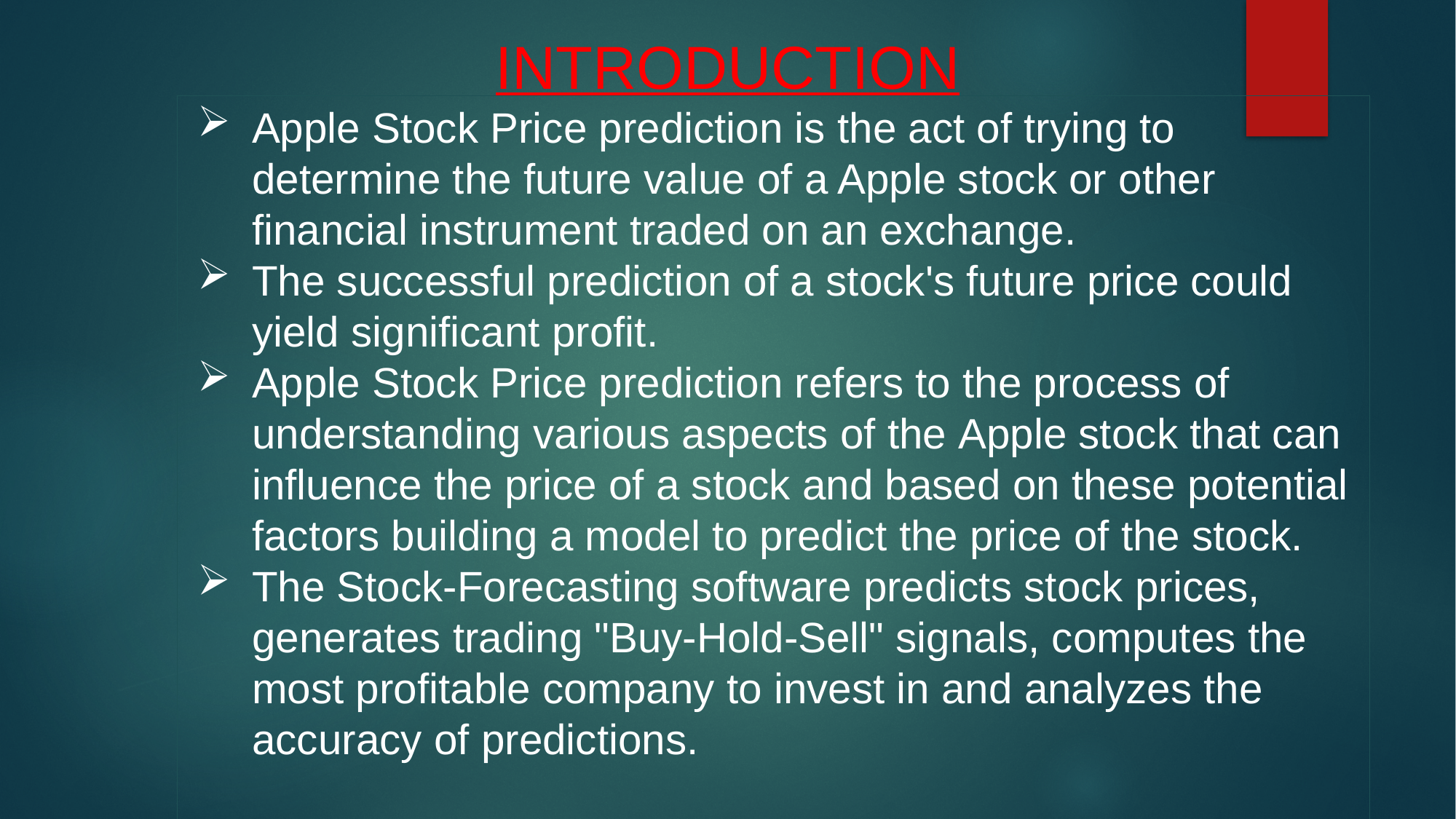

INTRODUCTION
Apple Stock Price prediction is the act of trying to determine the future value of a Apple stock or other financial instrument traded on an exchange.
The successful prediction of a stock's future price could yield significant profit.
Apple Stock Price prediction refers to the process of understanding various aspects of the Apple stock that can influence the price of a stock and based on these potential factors building a model to predict the price of the stock.
The Stock-Forecasting software predicts stock prices, generates trading "Buy-Hold-Sell" signals, computes the most profitable company to invest in and analyzes the accuracy of predictions.